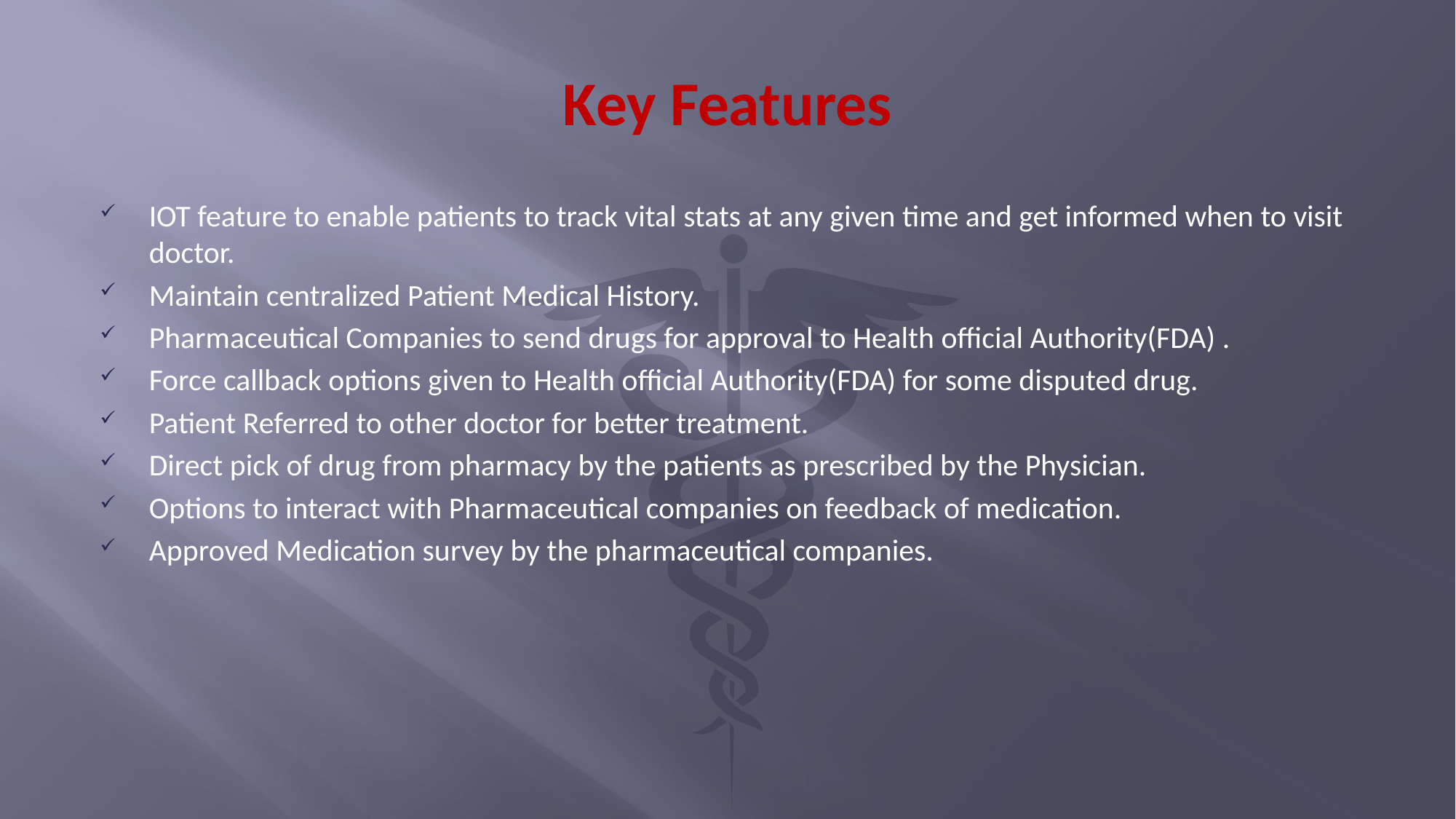

# Key Features
IOT feature to enable patients to track vital stats at any given time and get informed when to visit doctor.
Maintain centralized Patient Medical History.
Pharmaceutical Companies to send drugs for approval to Health official Authority(FDA) .
Force callback options given to Health official Authority(FDA) for some disputed drug.
Patient Referred to other doctor for better treatment.
Direct pick of drug from pharmacy by the patients as prescribed by the Physician.
Options to interact with Pharmaceutical companies on feedback of medication.
Approved Medication survey by the pharmaceutical companies.